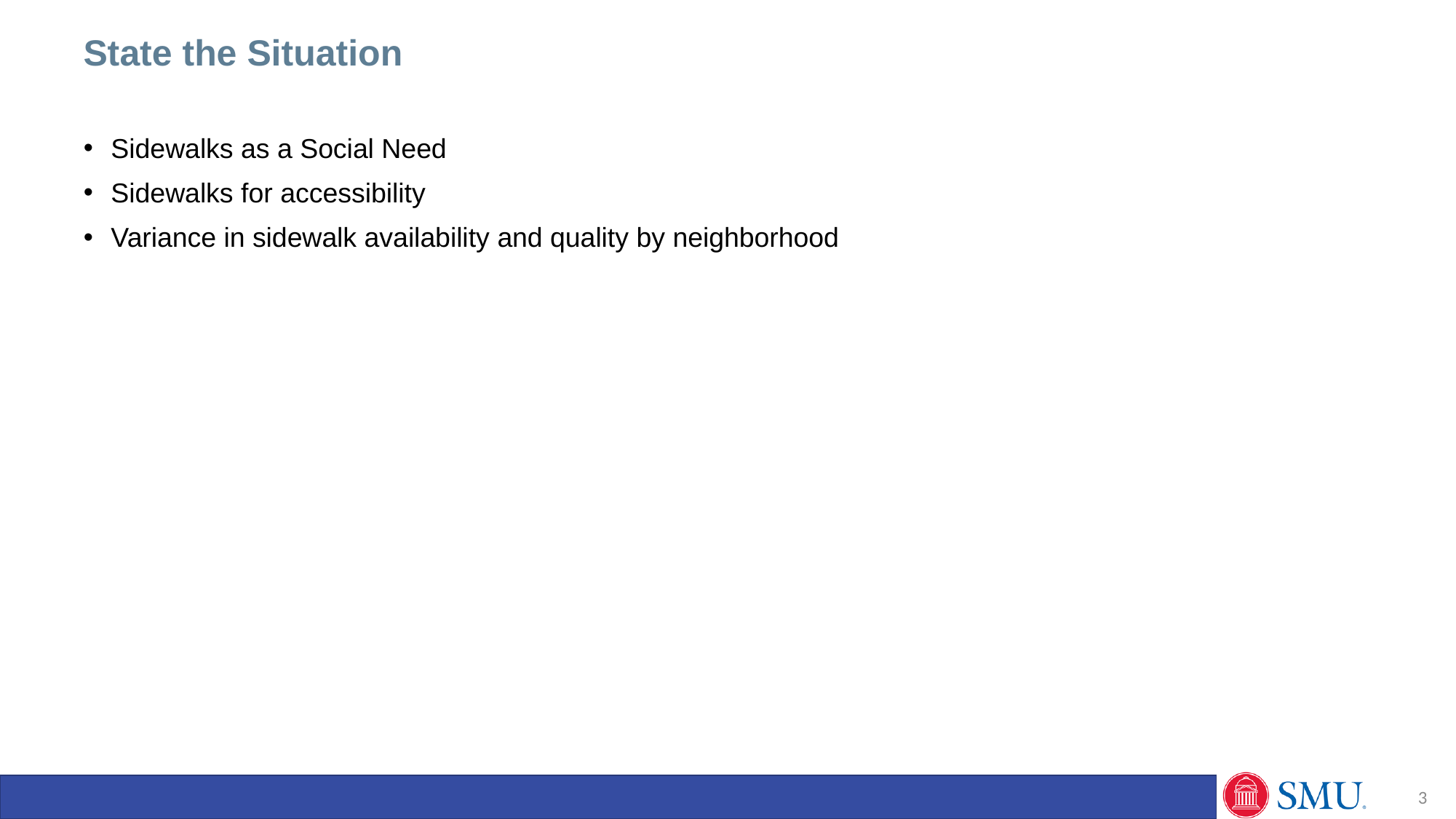

State the Situation
Sidewalks as a Social Need
Sidewalks for accessibility
Variance in sidewalk availability and quality by neighborhood

3